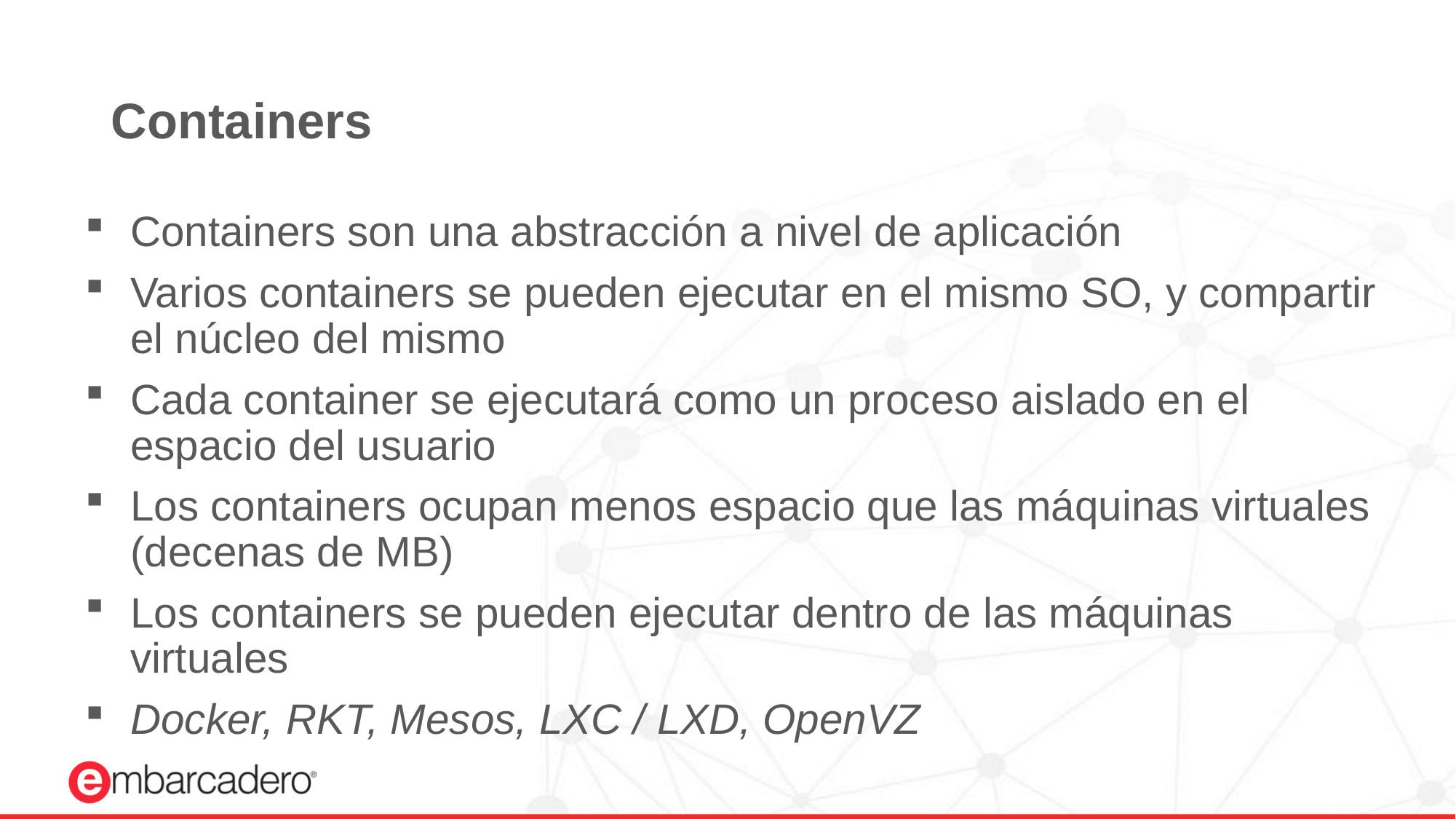

# Containers
Containers son una abstracción a nivel de aplicación
Varios containers se pueden ejecutar en el mismo SO, y compartir el núcleo del mismo
Cada container se ejecutará como un proceso aislado en el espacio del usuario
Los containers ocupan menos espacio que las máquinas virtuales (decenas de MB)
Los containers se pueden ejecutar dentro de las máquinas virtuales
Docker, RKT, Mesos, LXC / LXD, OpenVZ